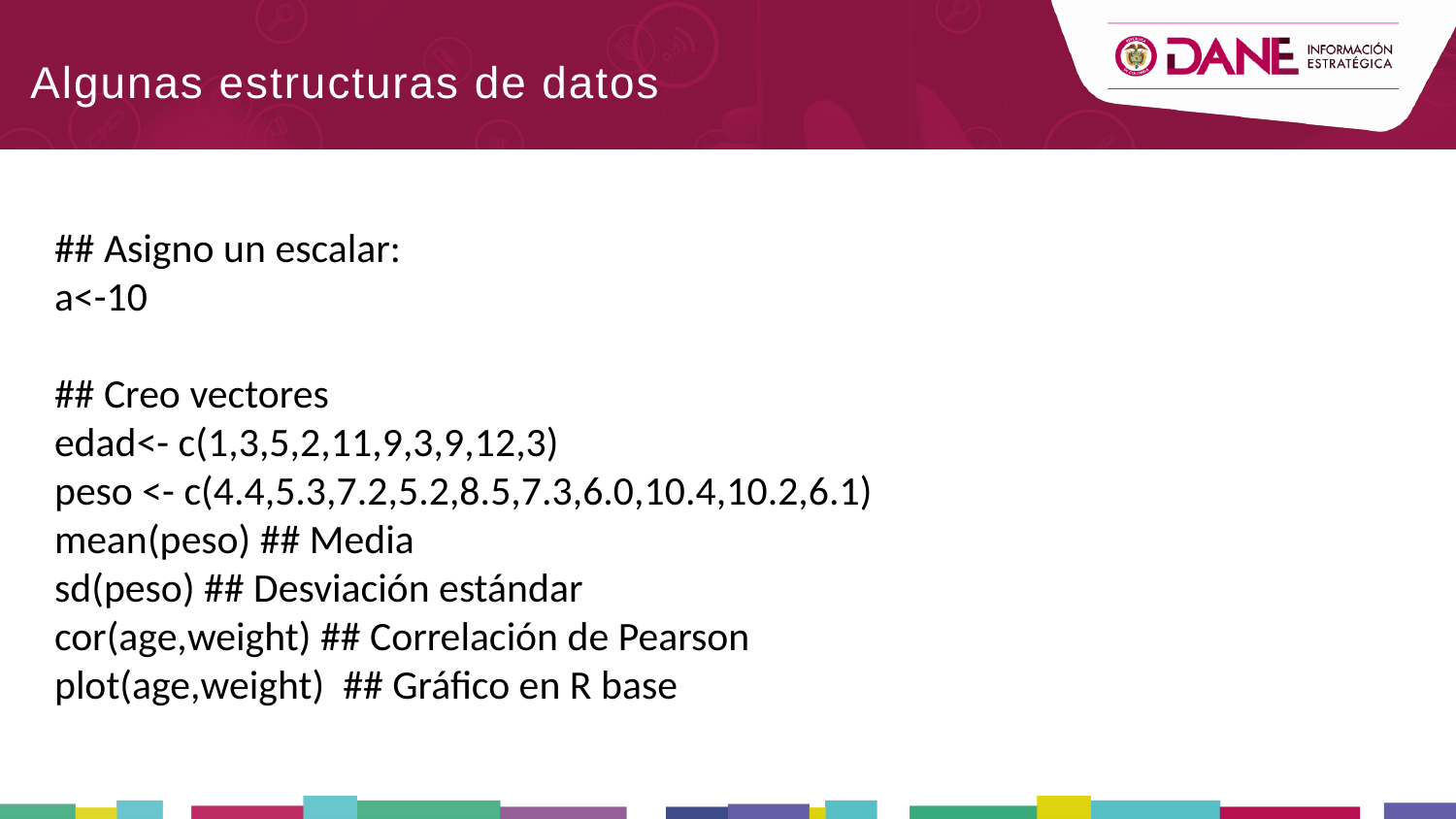

Algunas estructuras de datos
## Asigno un escalar:
a<-10

## Creo vectores
edad<- c(1,3,5,2,11,9,3,9,12,3)
peso <- c(4.4,5.3,7.2,5.2,8.5,7.3,6.0,10.4,10.2,6.1)
mean(peso) ## Media
sd(peso) ## Desviación estándar
cor(age,weight) ## Correlación de Pearson
plot(age,weight)  ## Gráfico en R base